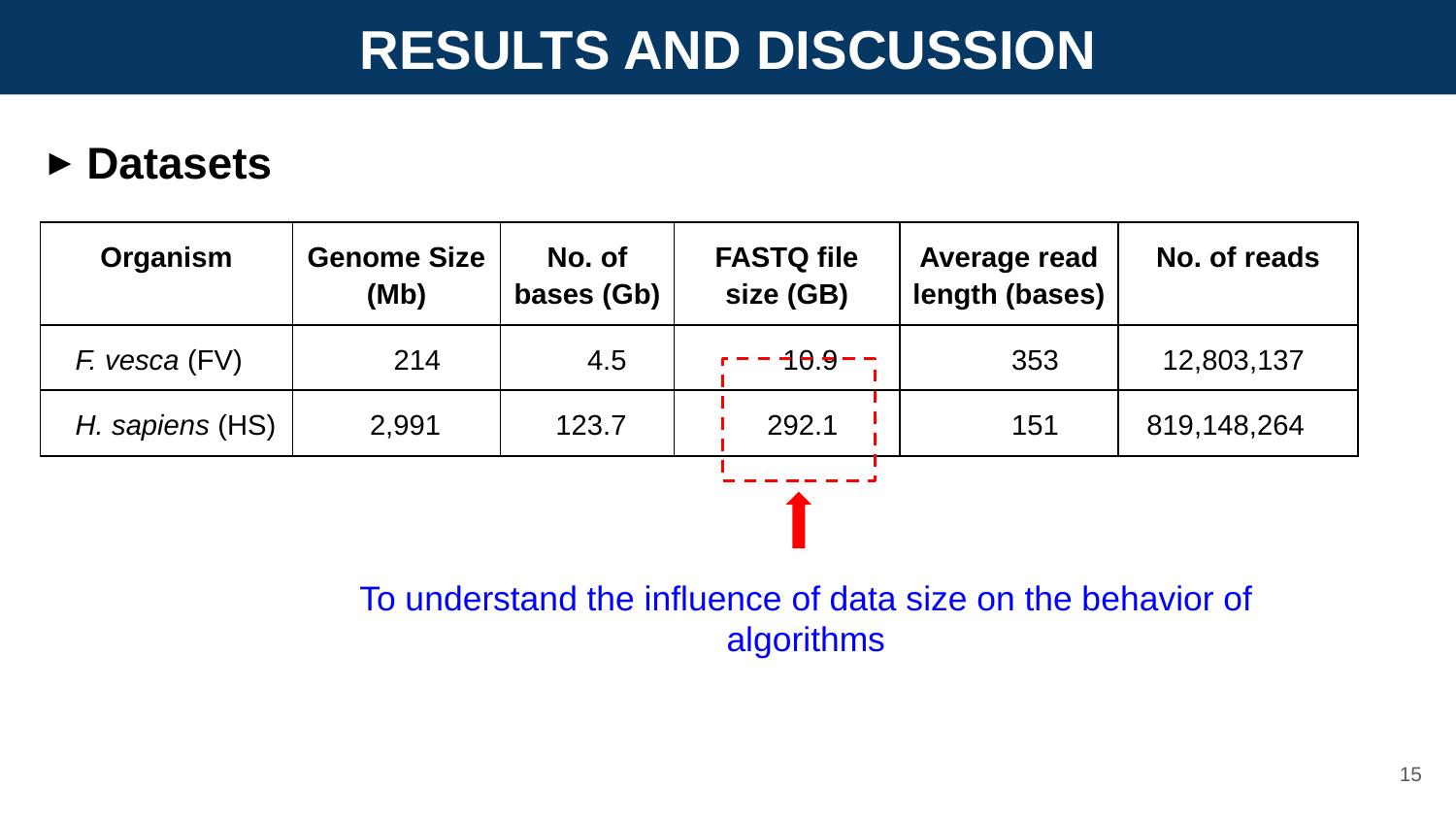

RESULTS AND DISCUSSION
Datasets
| Organism | Genome Size (Mb) | No. of bases (Gb) | FASTQ file size (GB) | Average read length (bases) | No. of reads |
| --- | --- | --- | --- | --- | --- |
| F. vesca (FV) | 214 | 4.5 | 10.9 | 353 | 12,803,137 |
| H. sapiens (HS) | 2,991 | 123.7 | 292.1 | 151 | 819,148,264 |

To understand the influence of data size on the behavior of algorithms
15